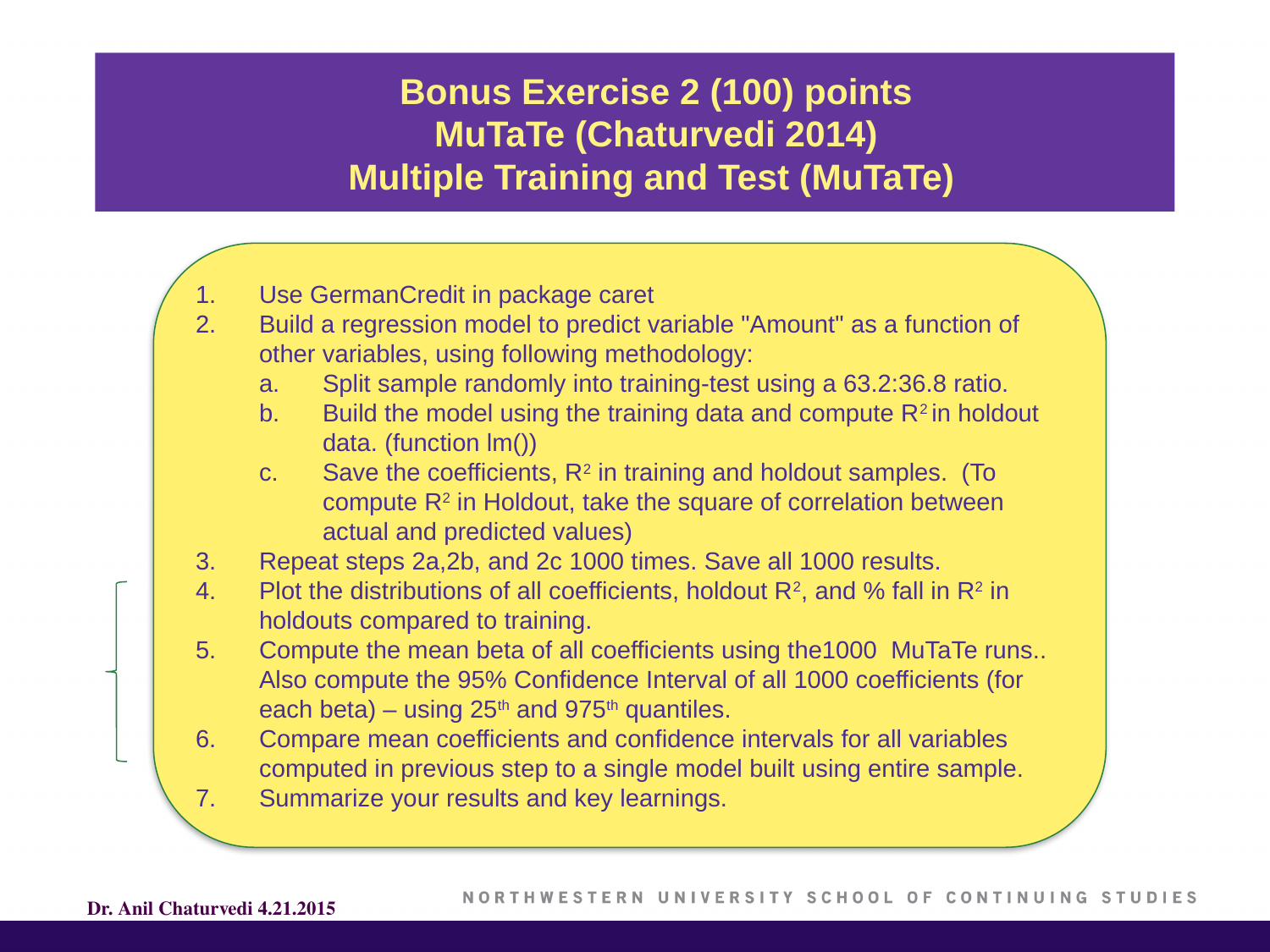

Bonus Exercise 2 (100) points
MuTaTe (Chaturvedi 2014)
Multiple Training and Test (MuTaTe)

Use GermanCredit in package caret
Build a regression model to predict variable "Amount" as a function of other variables, using following methodology:
Split sample randomly into training-test using a 63.2:36.8 ratio.
Build the model using the training data and compute R2 in holdout data. (function lm())
Save the coefficients, R2 in training and holdout samples.  (To compute R2 in Holdout, take the square of correlation between actual and predicted values)
Repeat steps 2a,2b, and 2c 1000 times. Save all 1000 results.
Plot the distributions of all coefficients, holdout R2, and % fall in R2 in holdouts compared to training.
Compute the mean beta of all coefficients using the1000  MuTaTe runs.. Also compute the 95% Confidence Interval of all 1000 coefficients (for each beta) – using 25th and 975th quantiles.
Compare mean coefficients and confidence intervals for all variables computed in previous step to a single model built using entire sample.
Summarize your results and key learnings.

Dr. Anil Chaturvedi 4.21.2015